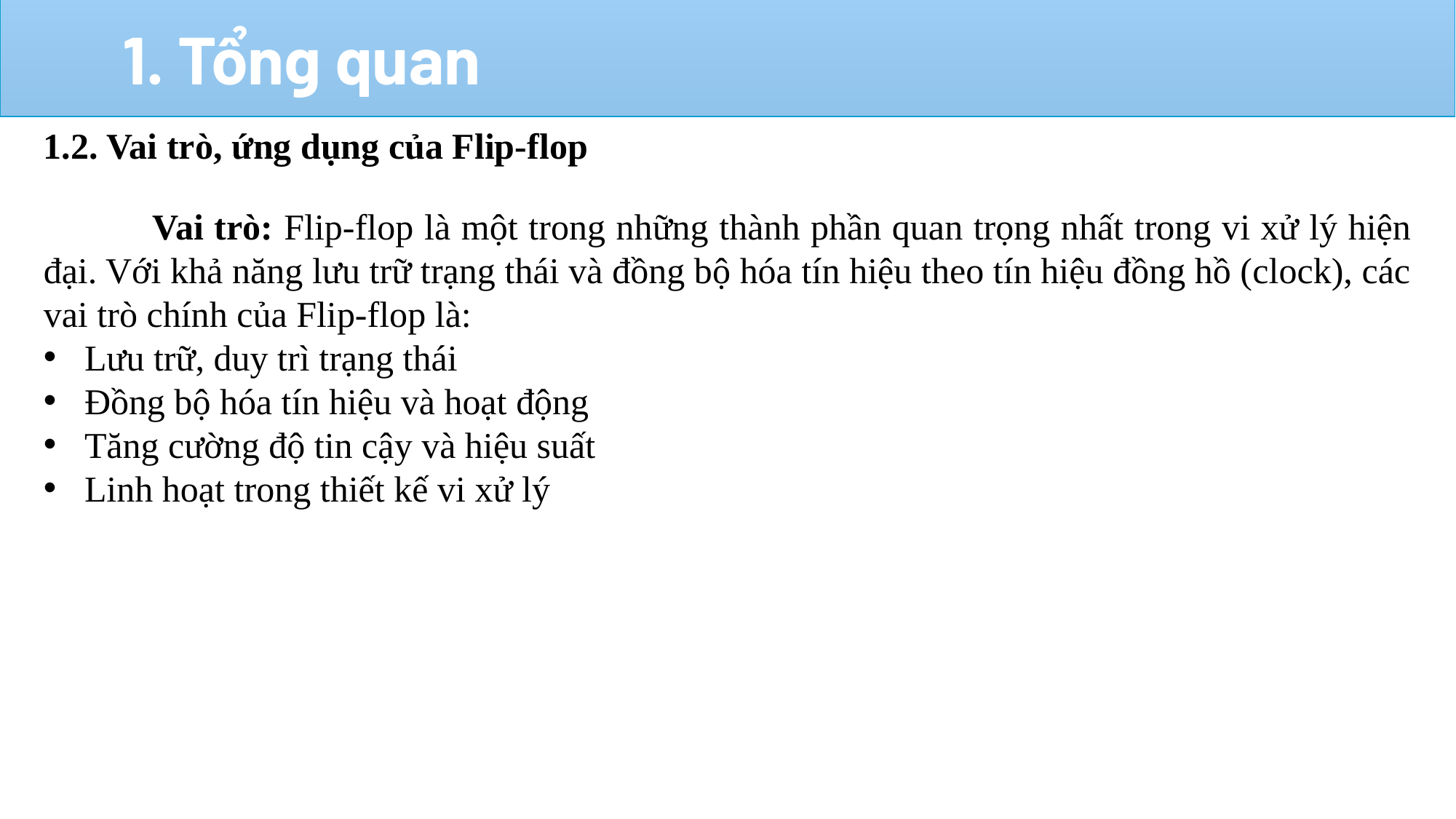

1. Tổng quan
1.2. Vai trò, ứng dụng của Flip-flop

	Vai trò: Flip-flop là một trong những thành phần quan trọng nhất trong vi xử lý hiện đại. Với khả năng lưu trữ trạng thái và đồng bộ hóa tín hiệu theo tín hiệu đồng hồ (clock), các vai trò chính của Flip-flop là:
Lưu trữ, duy trì trạng thái
Đồng bộ hóa tín hiệu và hoạt động
Tăng cường độ tin cậy và hiệu suất
Linh hoạt trong thiết kế vi xử lý